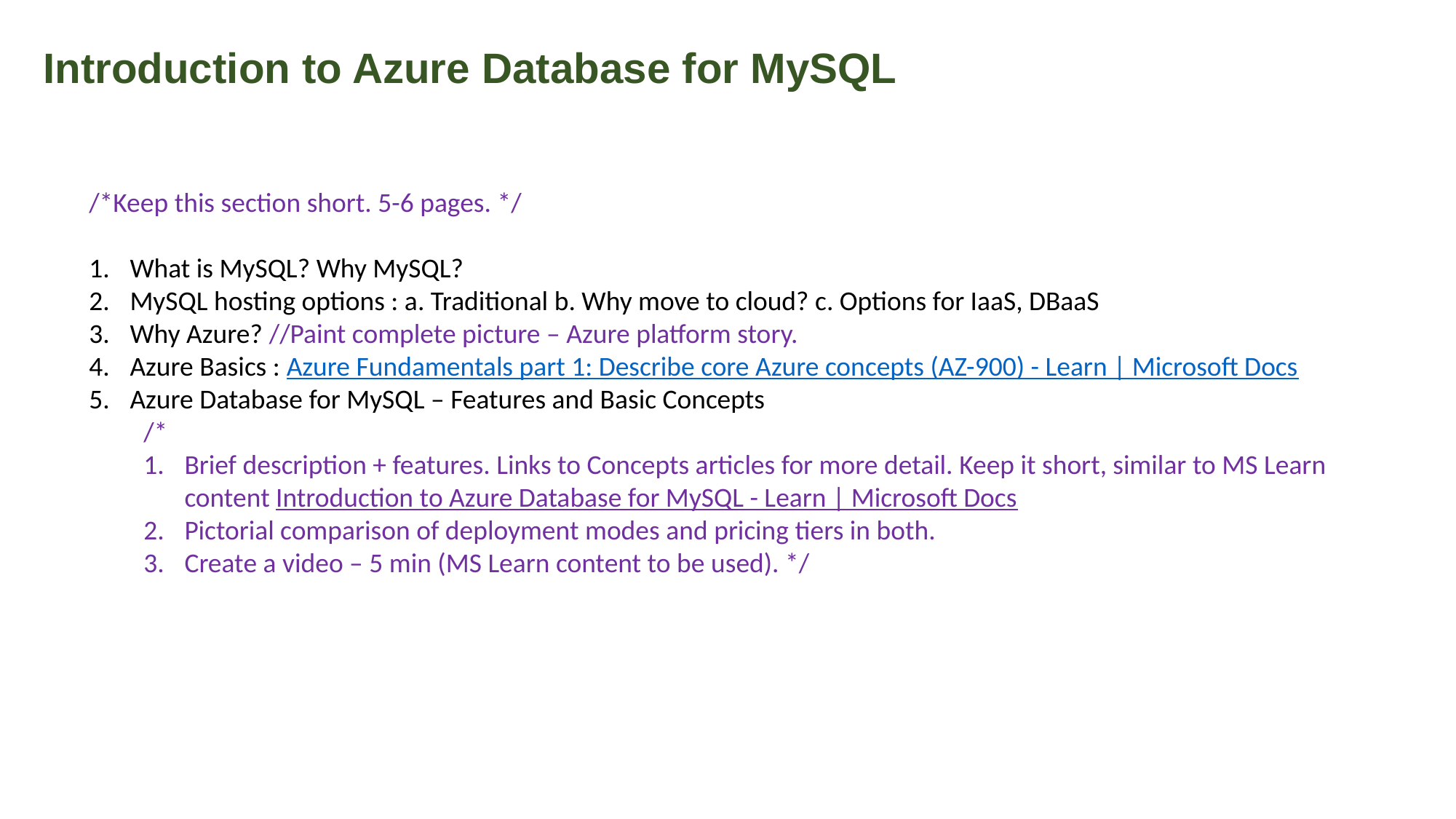

Introduction to Azure Database for MySQL
/*Keep this section short. 5-6 pages. */

What is MySQL? Why MySQL?
MySQL hosting options : a. Traditional b. Why move to cloud? c. Options for IaaS, DBaaS
Why Azure? //Paint complete picture – Azure platform story.
Azure Basics : Azure Fundamentals part 1: Describe core Azure concepts (AZ-900) - Learn | Microsoft Docs
Azure Database for MySQL – Features and Basic Concepts
/*
Brief description + features. Links to Concepts articles for more detail. Keep it short, similar to MS Learn content Introduction to Azure Database for MySQL - Learn | Microsoft Docs
Pictorial comparison of deployment modes and pricing tiers in both.
Create a video – 5 min (MS Learn content to be used). */